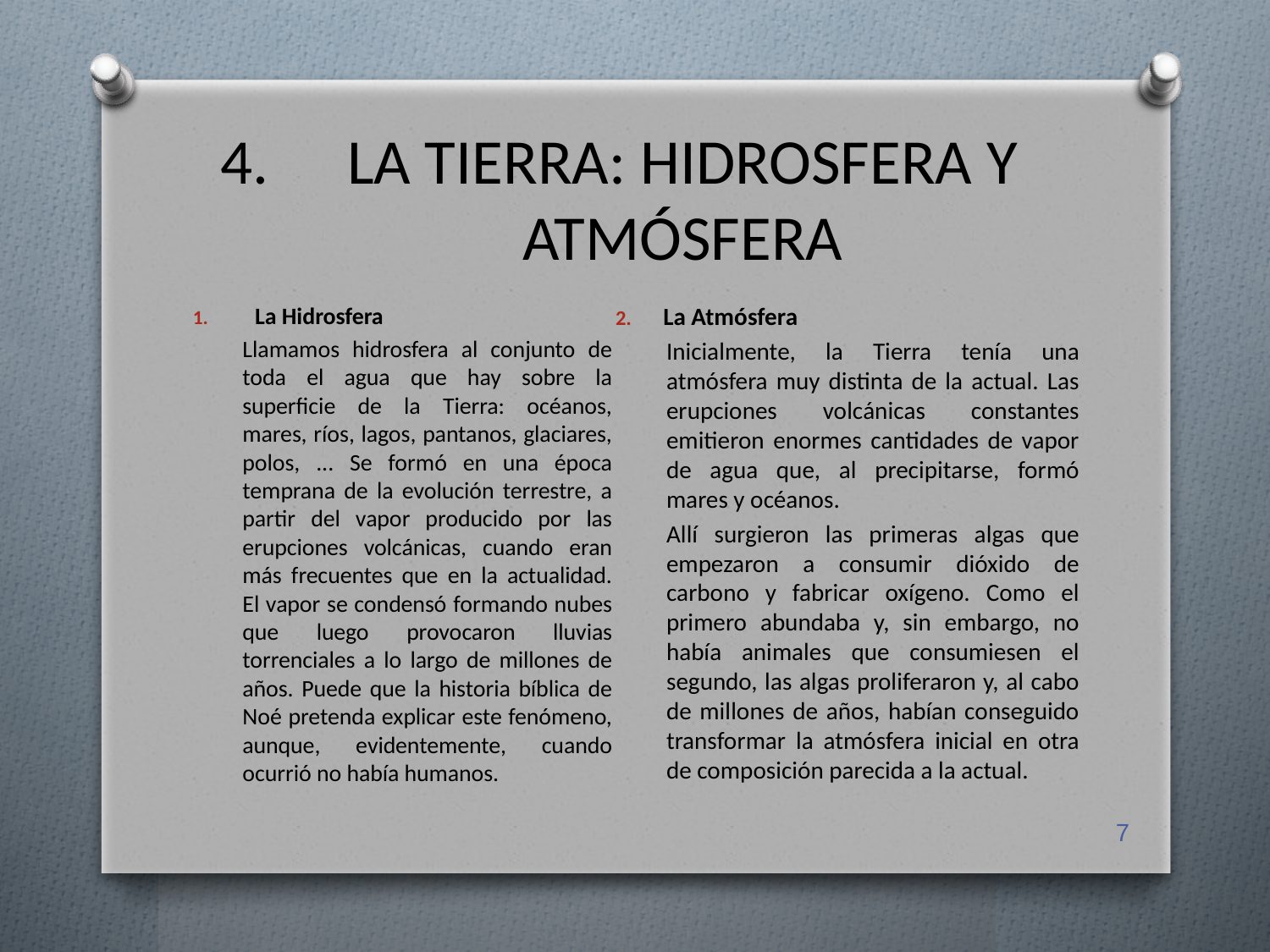

# LA TIERRA: HIDROSFERA Y ATMÓSFERA
La Hidrosfera
Llamamos hidrosfera al conjunto de toda el agua que hay sobre la superficie de la Tierra: océanos, mares, ríos, lagos, pantanos, glaciares, polos, ... Se formó en una época temprana de la evolución terrestre, a partir del vapor producido por las erupciones volcánicas, cuando eran más frecuentes que en la actualidad. El vapor se condensó formando nubes que luego provocaron lluvias torrenciales a lo largo de millones de años. Puede que la historia bíblica de Noé pretenda explicar este fenómeno, aunque, evidentemente, cuando ocurrió no había humanos.

La Atmósfera
Inicialmente, la Tierra tenía una atmósfera muy distinta de la actual. Las erupciones volcánicas constantes emitieron enormes cantidades de vapor de agua que, al precipitarse, formó mares y océanos.
Allí surgieron las primeras algas que empezaron a consumir dióxido de carbono y fabricar oxígeno. Como el primero abundaba y, sin embargo, no había animales que consumiesen el segundo, las algas proliferaron y, al cabo de millones de años, habían conseguido transformar la atmósfera inicial en otra de composición parecida a la actual.

7